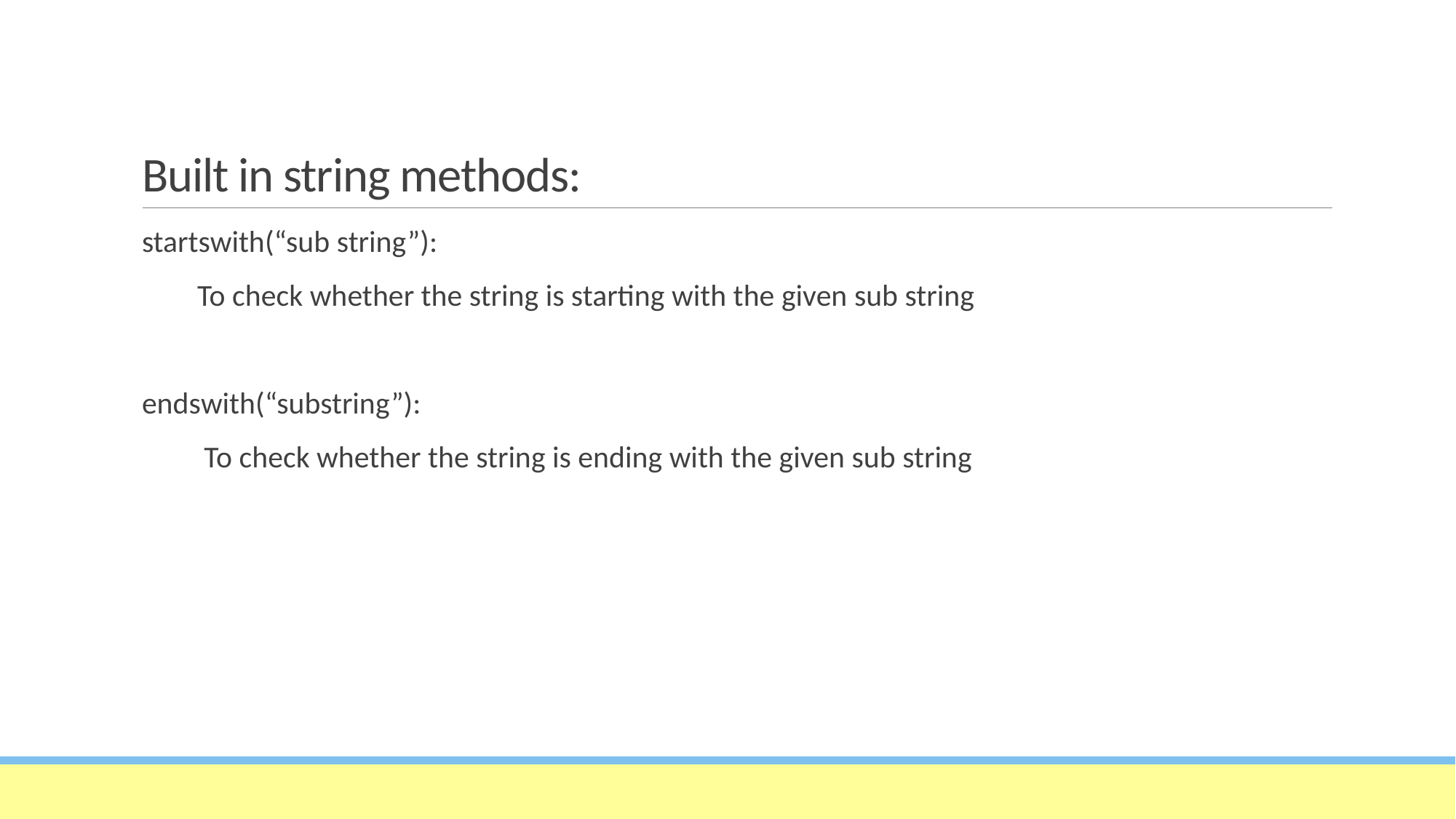

# Built in string methods:
startswith(“sub string”):
        To check whether the string is starting with the given sub string

endswith(“substring”):
         To check whether the string is ending with the given sub string